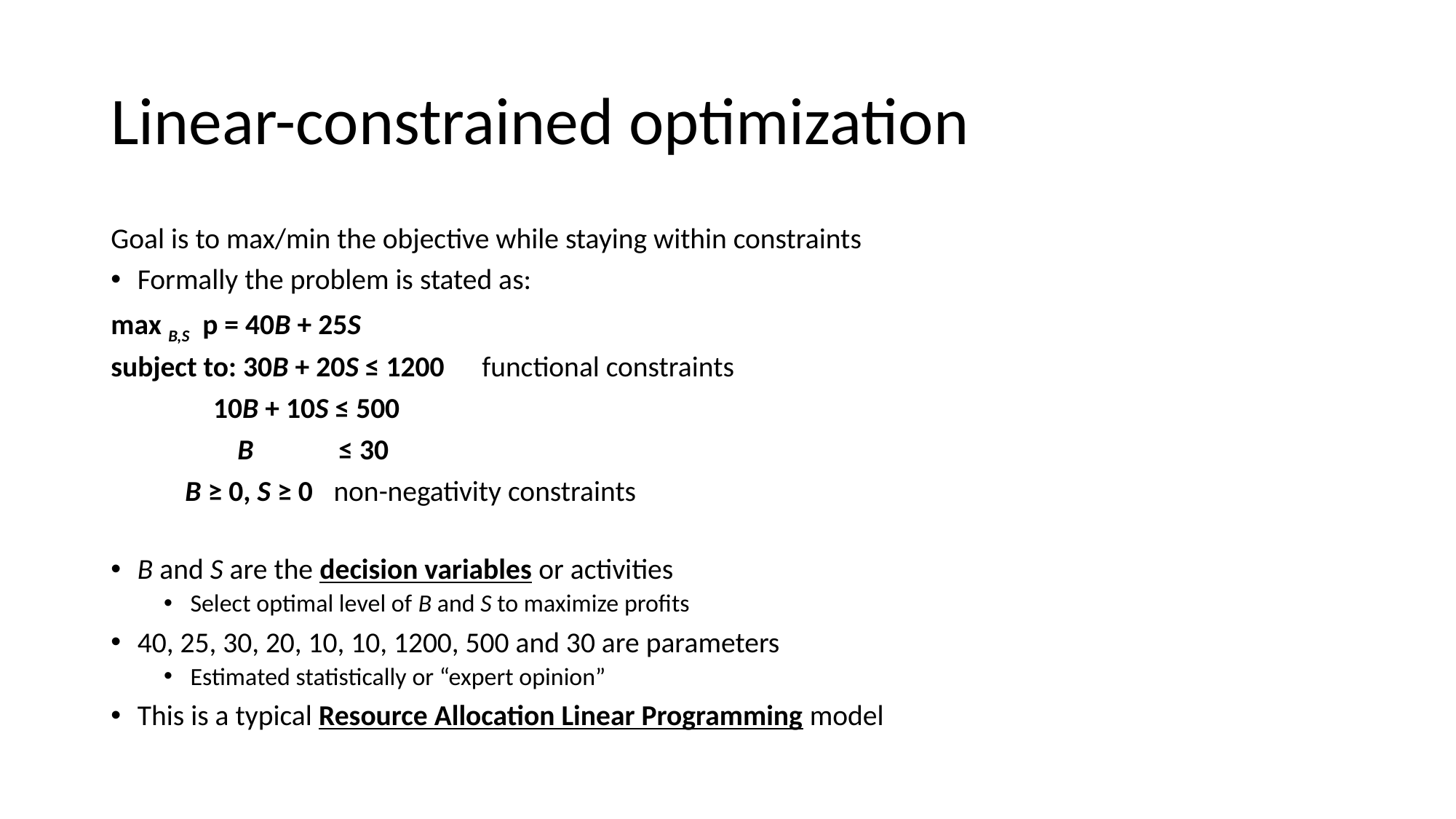

# Linear-constrained optimization
Goal is to max/min the objective while staying within constraints
Formally the problem is stated as:
max B,S  p = 40B + 25S
subject to: 30B + 20S ≤ 1200	functional constraints
	     10B + 10S ≤ 500
	        B             ≤ 30
	B ≥ 0, S ≥ 0		non-negativity constraints

B and S are the decision variables or activities
Select optimal level of B and S to maximize profits
40, 25, 30, 20, 10, 10, 1200, 500 and 30 are parameters
Estimated statistically or “expert opinion”
This is a typical Resource Allocation Linear Programming model